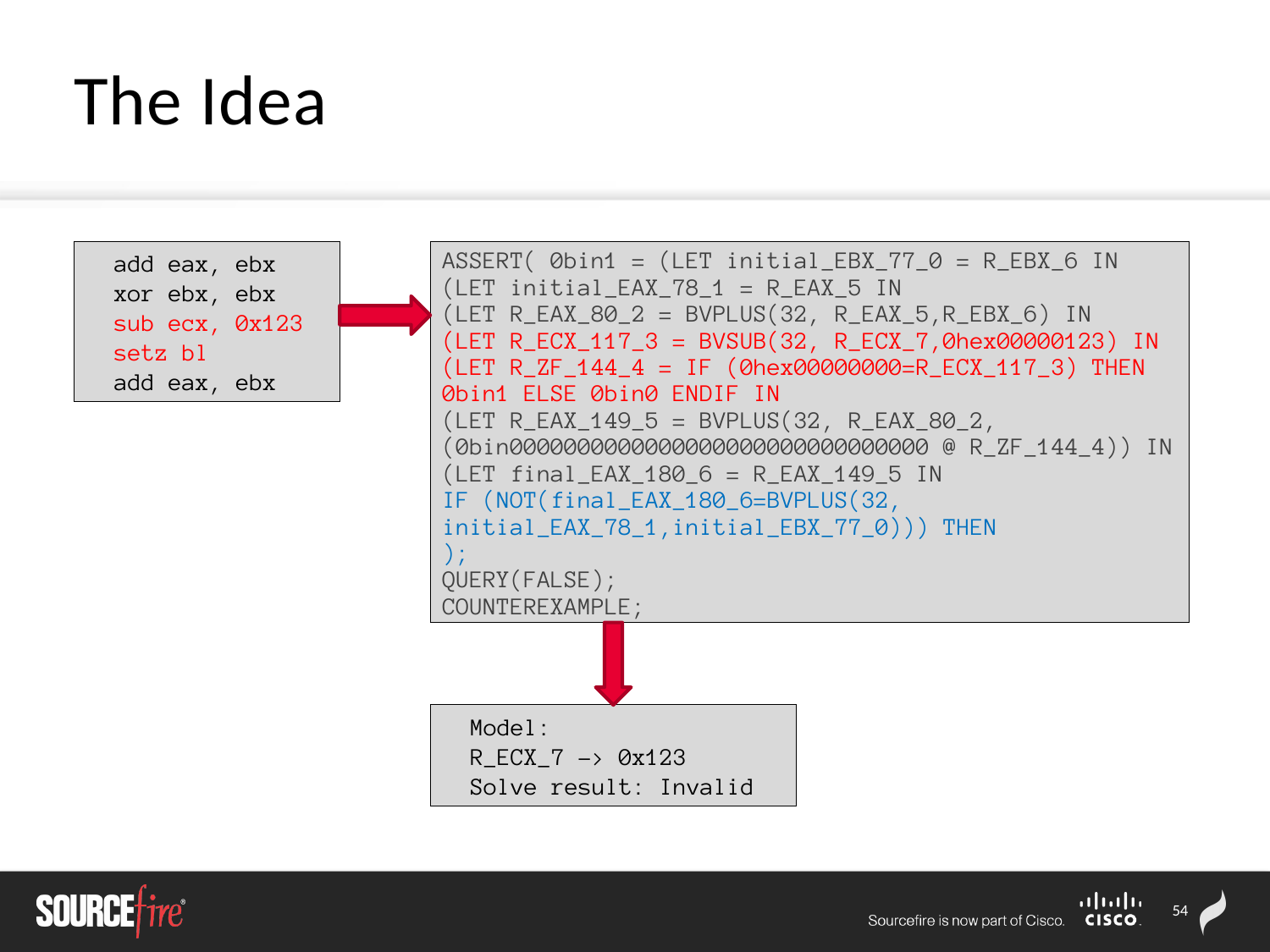

# The Idea

ASSERT( 0bin1 = (LET initial_EBX_77_0 = R_EBX_6 IN
(LET initial_EAX_78_1 = R_EAX_5 IN
(LET R_EAX_80_2 = BVPLUS(32, R_EAX_5,R_EBX_6) IN
(LET R_ECX_117_3 = BVSUB(32, R_ECX_7,0hex00000123) IN
(LET R_ZF_144_4 = IF (0hex00000000=R_ECX_117_3) THEN 0bin1 ELSE 0bin0 ENDIF IN
(LET R_EAX_149_5 = BVPLUS(32, R_EAX_80_2, (0bin0000000000000000000000000000000 @ R_ZF_144_4)) IN
(LET final_EAX_180_6 = R_EAX_149_5 IN
IF (NOT(final_EAX_180_6=BVPLUS(32, initial_EAX_78_1,initial_EBX_77_0))) THEN
);
QUERY(FALSE);
COUNTEREXAMPLE;
add eax, ebx
xor ebx, ebx
sub ecx, 0x123
setz bl
add eax, ebx

Model:
R_ECX_7 -> 0x123
Solve result: Invalid